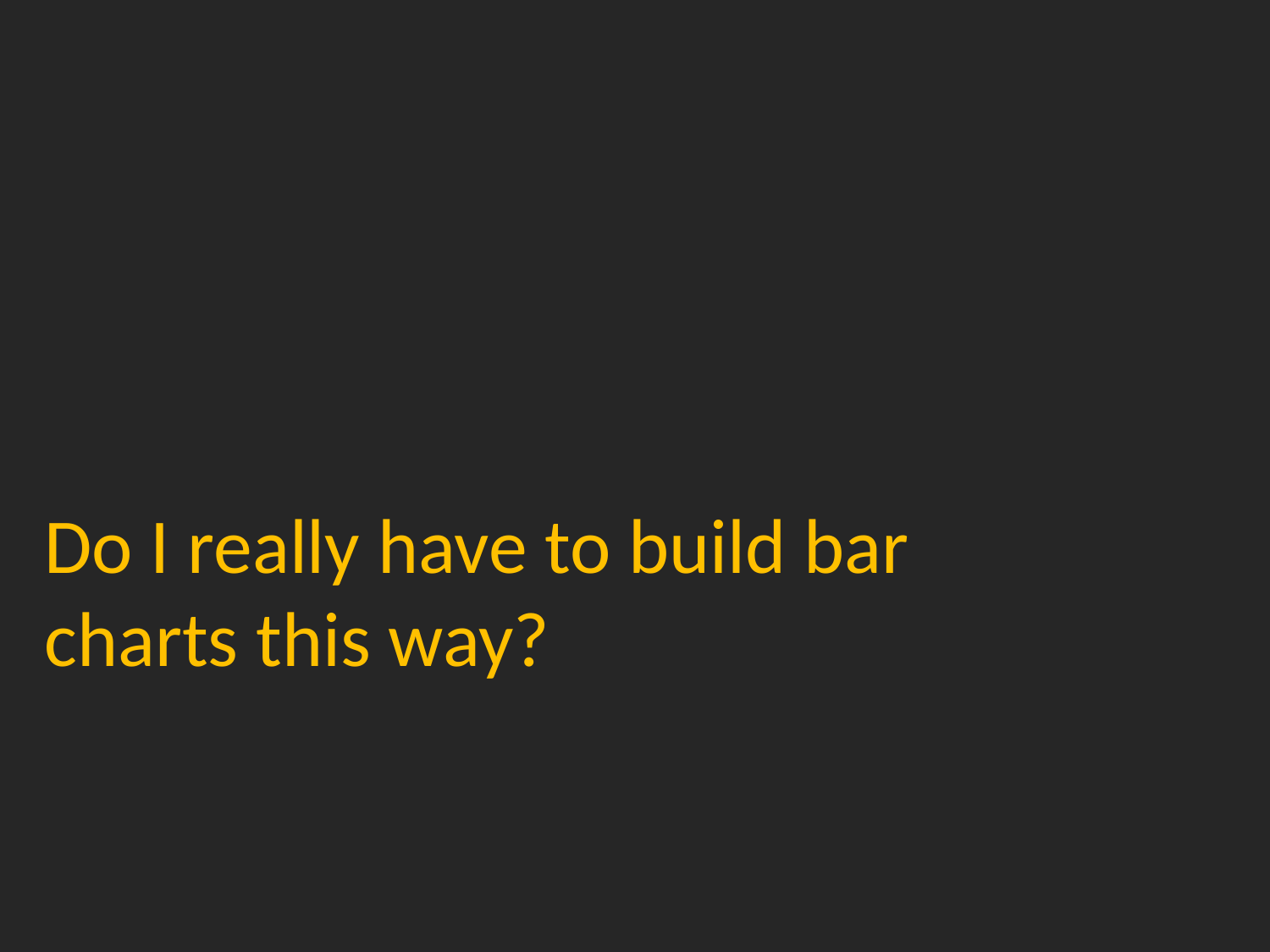

# Do I really have to build bar charts this way?